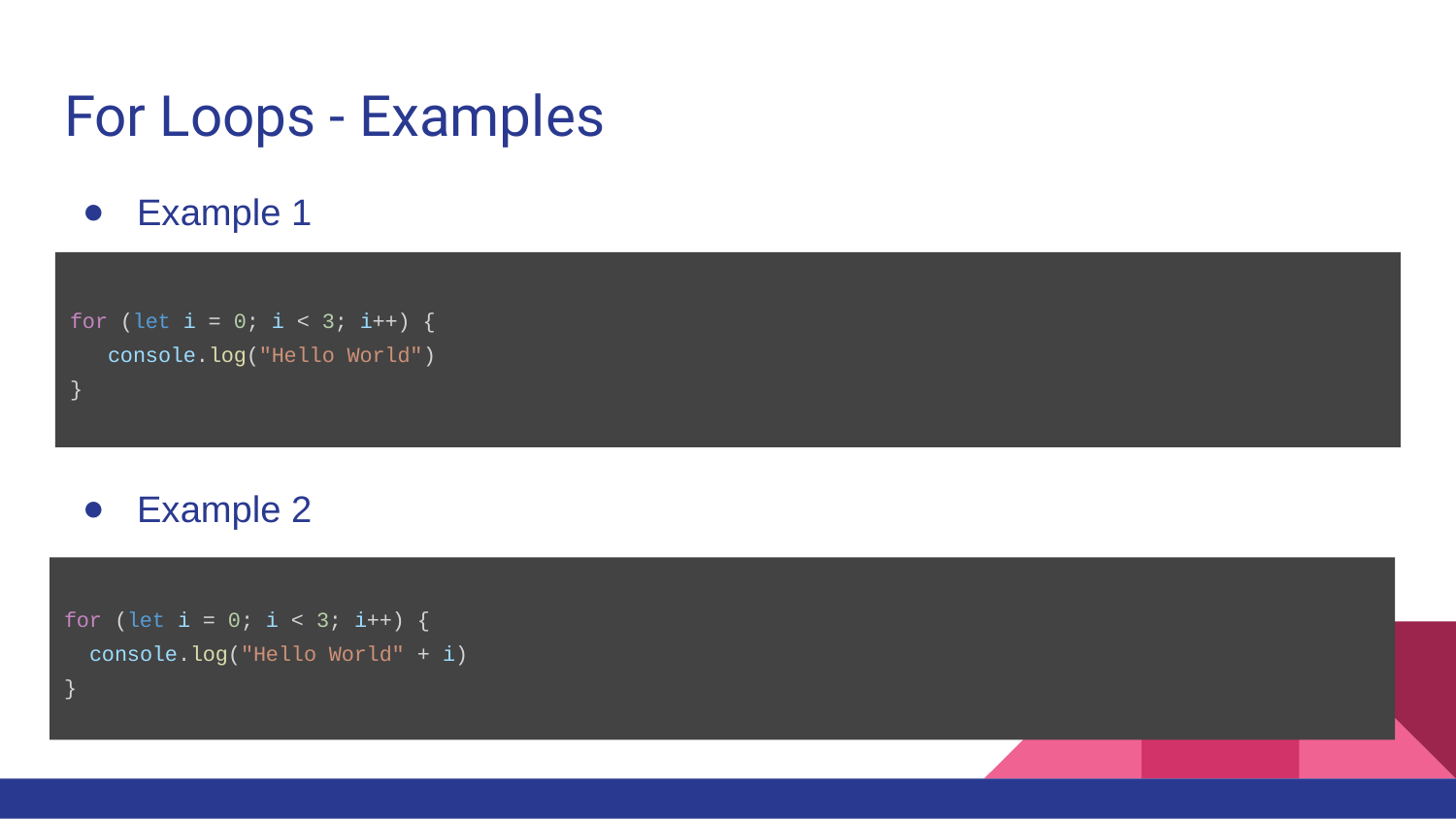

# For Loops - Examples
Example 1
for (let i = 0; i < 3; i++) {
   console.log("Hello World")
}
Example 2
for (let i = 0; i < 3; i++) {
  console.log("Hello World" + i)
}